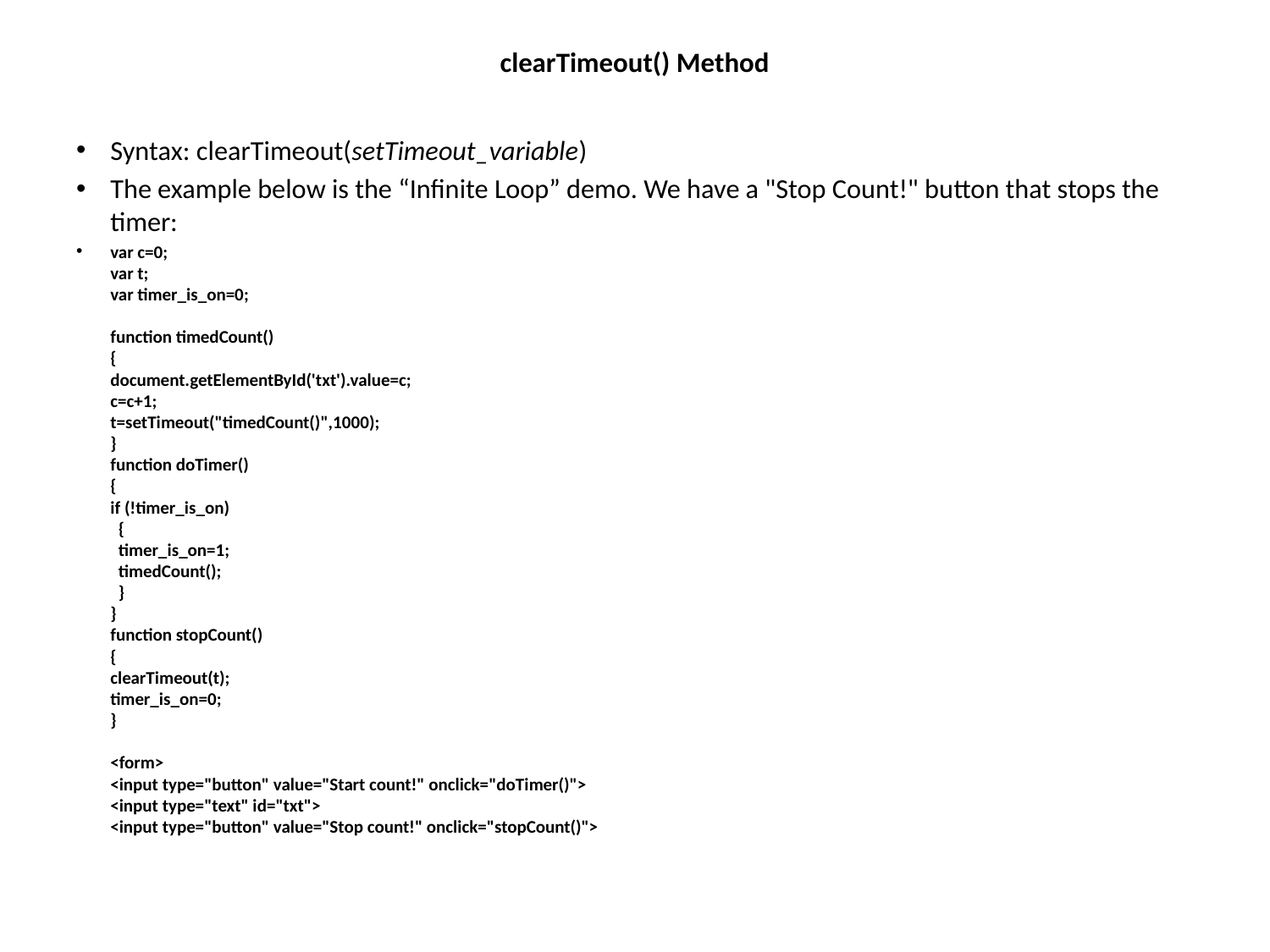

# clearTimeout() Method
Syntax: clearTimeout(setTimeout_variable)
The example below is the “Infinite Loop” demo. We have a "Stop Count!" button that stops the timer:
var c=0;
var t;
var timer_is_on=0;
function timedCount()
{
document.getElementById('txt').value=c;
c=c+1;
t=setTimeout("timedCount()",1000);
}
function doTimer()
{
if (!timer_is_on)
  {
  timer_is_on=1;
  timedCount();
  }
}
function stopCount()
{
clearTimeout(t);
timer_is_on=0;
}
<form>
<input type="button" value="Start count!" onclick="doTimer()">
<input type="text" id="txt">
<input type="button" value="Stop count!" onclick="stopCount()">